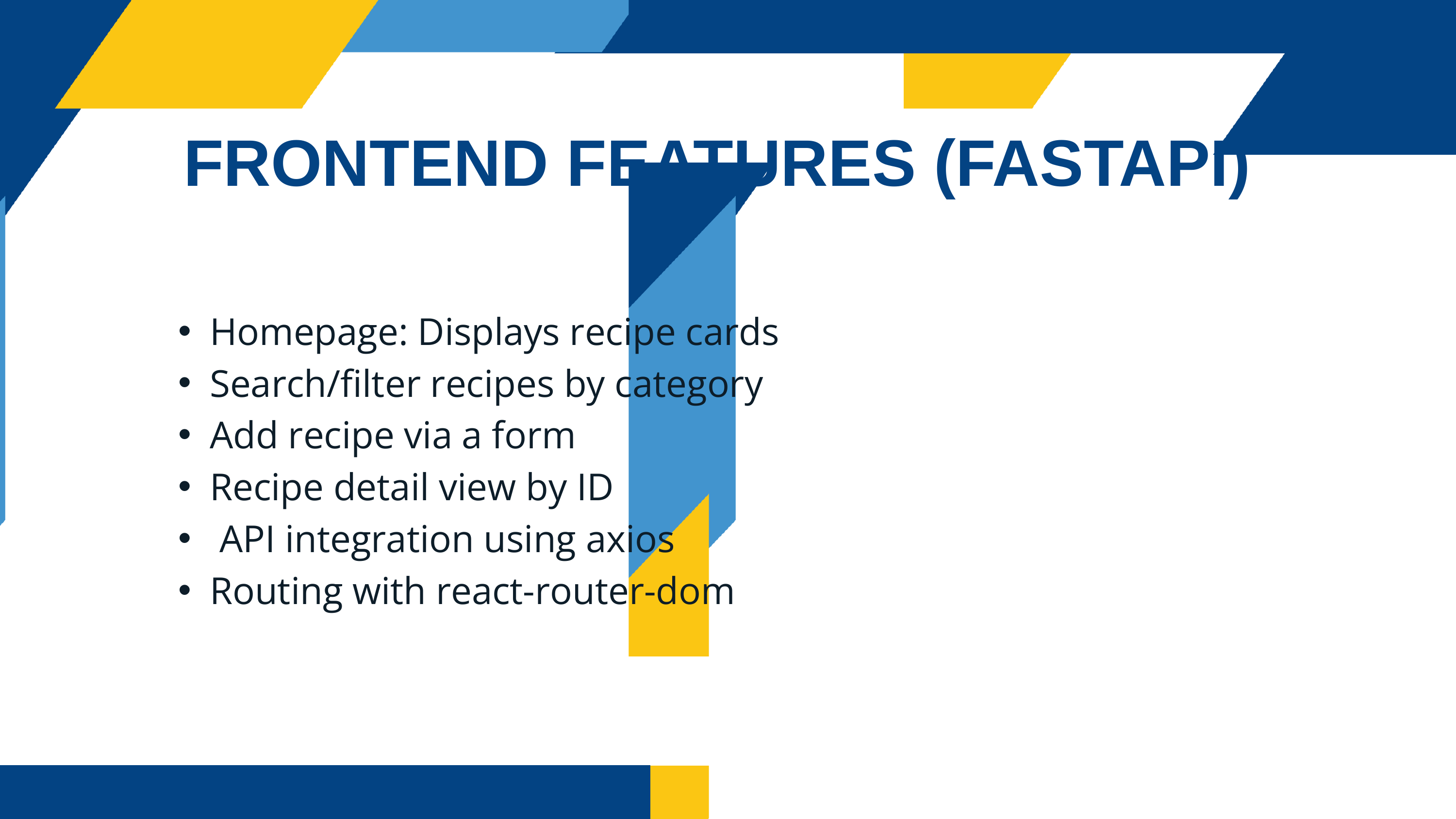

FRONTEND FEATURES (FASTAPI)
Homepage: Displays recipe cards
Search/filter recipes by category
Add recipe via a form
Recipe detail view by ID
 API integration using axios
Routing with react-router-dom